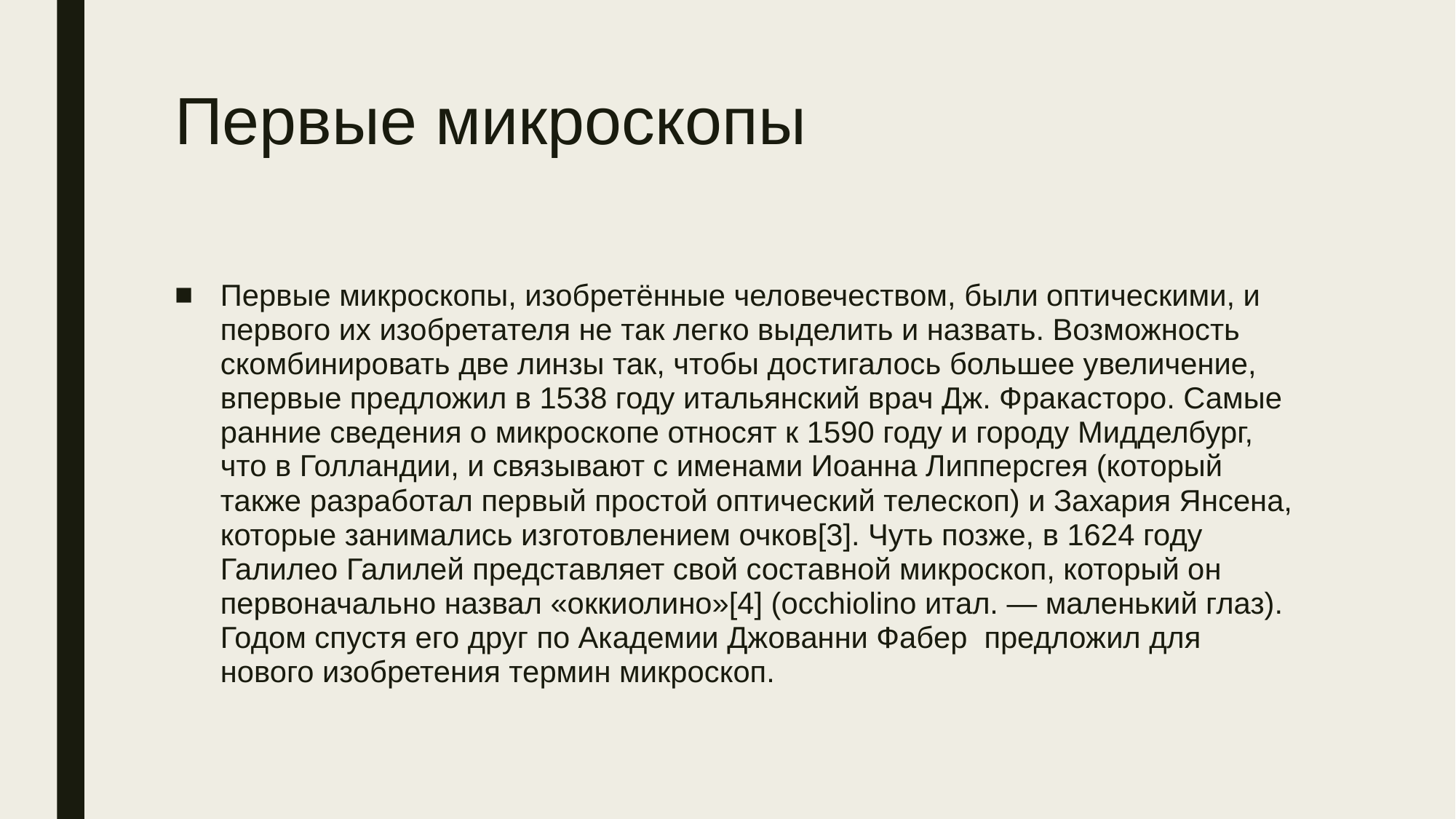

# Первые микроскопы
Первые микроскопы, изобретённые человечеством, были оптическими, и первого их изобретателя не так легко выделить и назвать. Возможность скомбинировать две линзы так, чтобы достигалось большее увеличение, впервые предложил в 1538 году итальянский врач Дж. Фракасторо. Самые ранние сведения о микроскопе относят к 1590 году и городу Мидделбург, что в Голландии, и связывают с именами Иоанна Липперсгея (который также разработал первый простой оптический телескоп) и Захария Янсена, которые занимались изготовлением очков[3]. Чуть позже, в 1624 году Галилео Галилей представляет свой составной микроскоп, который он первоначально назвал «оккиолино»[4] (occhiolino итал. — маленький глаз). Годом спустя его друг по Академии Джованни Фабер  предложил для нового изобретения термин микроскоп.